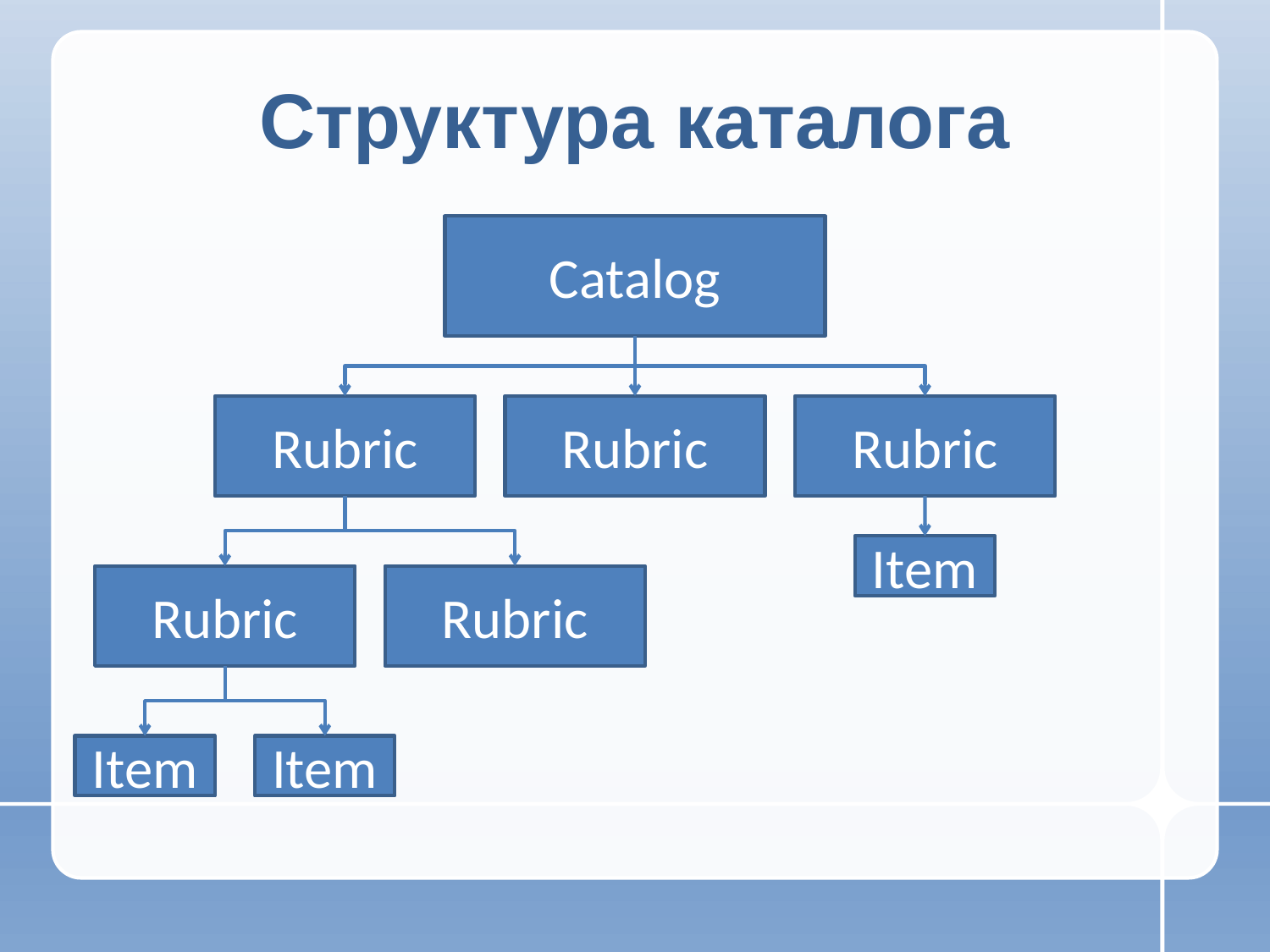

# Структура каталога
Catalog
Rubric
Rubric
Rubric
Item
Rubric
Rubric
Item
Item